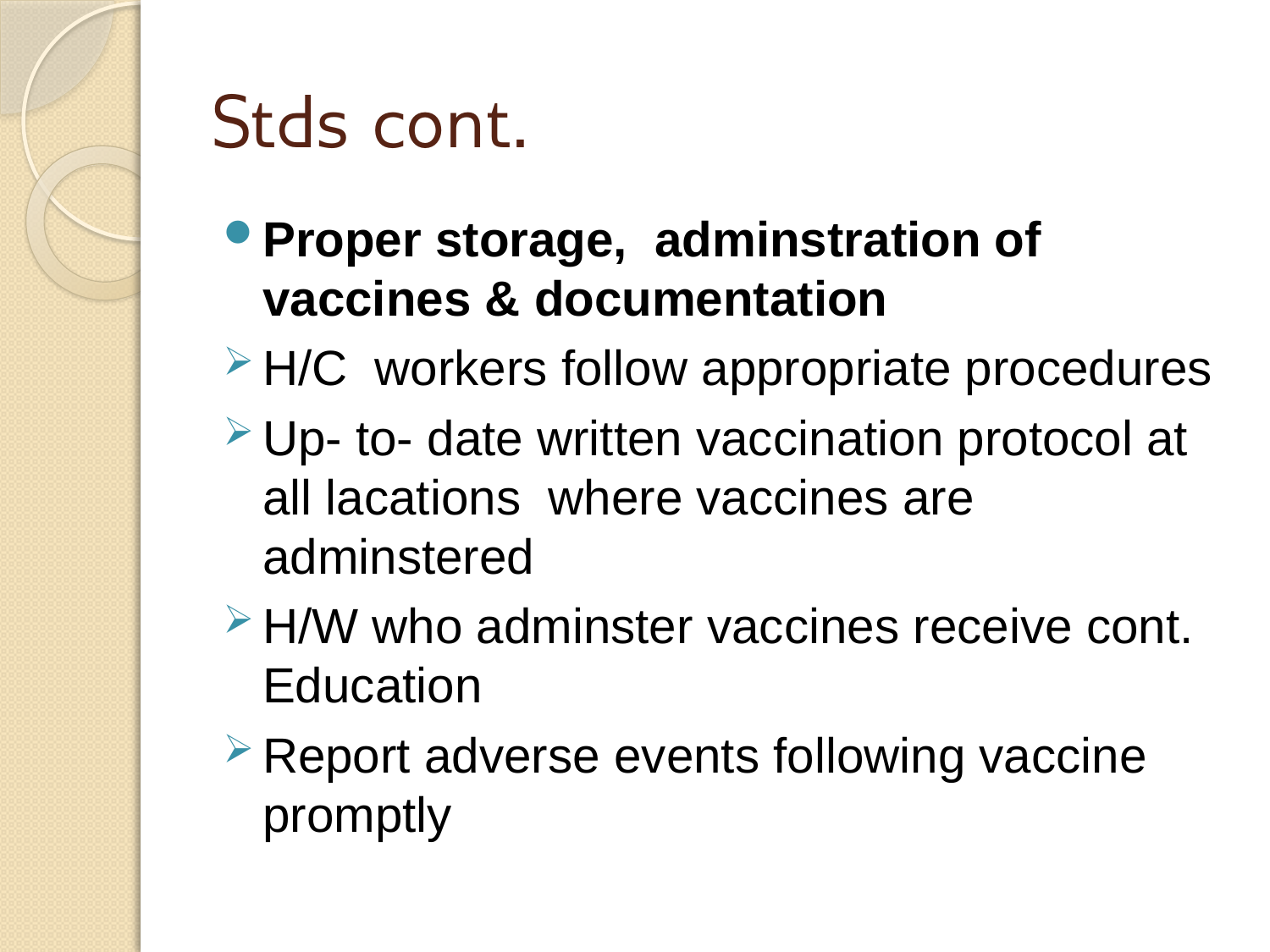

# Stds cont.
Proper storage,  adminstration of vaccines & documentation
H/C  workers follow appropriate procedures
Up- to- date written vaccination protocol at all lacations  where vaccines are adminstered
H/W who adminster vaccines receive cont. Education
Report adverse events following vaccine promptly